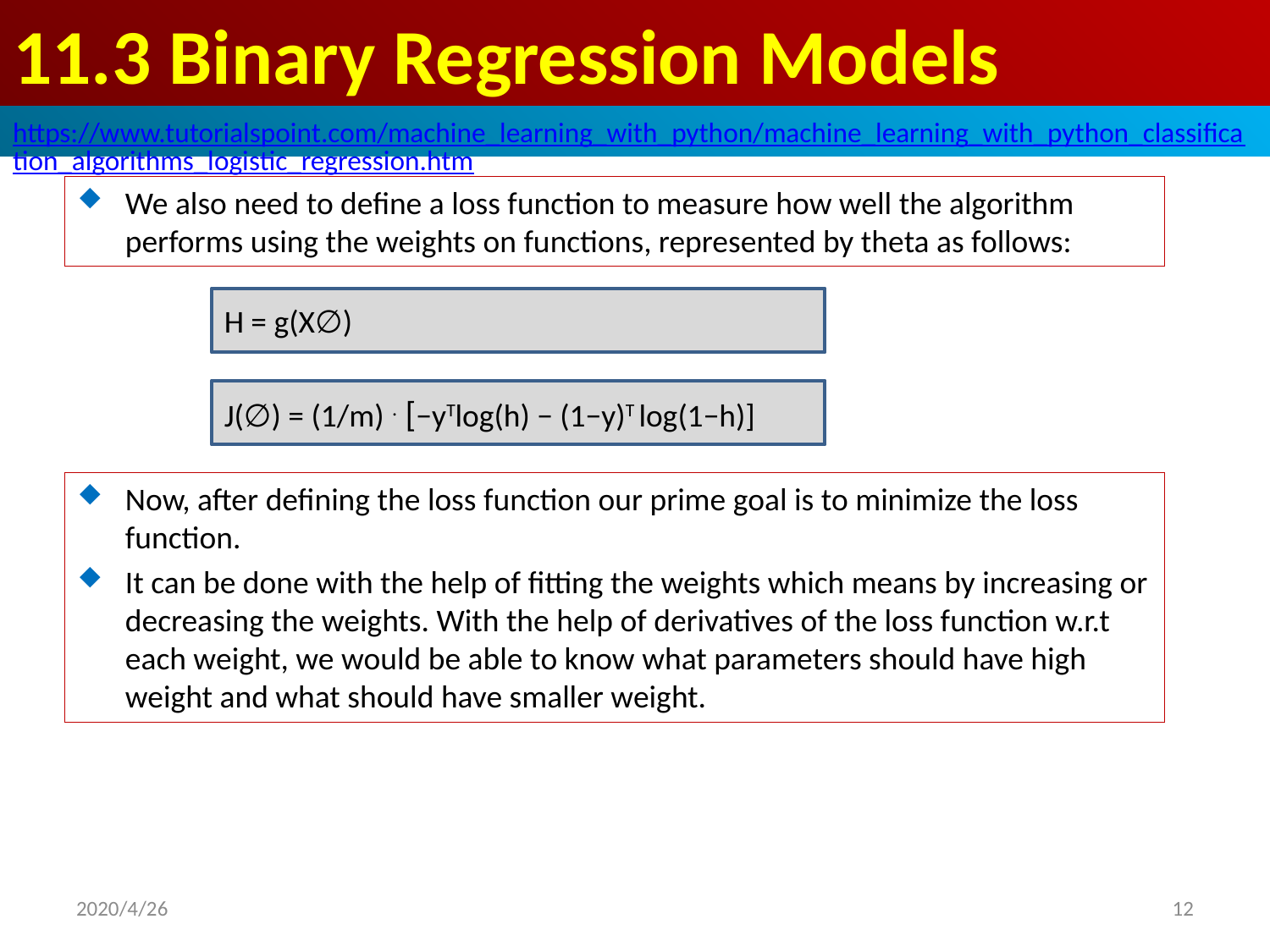

# 11.3 Binary Regression Models
https://www.tutorialspoint.com/machine_learning_with_python/machine_learning_with_python_classification_algorithms_logistic_regression.htm
We also need to define a loss function to measure how well the algorithm performs using the weights on functions, represented by theta as follows:
H = g(X∅)
J(∅) = (1/m) . [−yTlog(h) − (1−y)T log(1−h)]
Now, after defining the loss function our prime goal is to minimize the loss function.
It can be done with the help of fitting the weights which means by increasing or decreasing the weights. With the help of derivatives of the loss function w.r.t each weight, we would be able to know what parameters should have high weight and what should have smaller weight.
2020/4/26
12